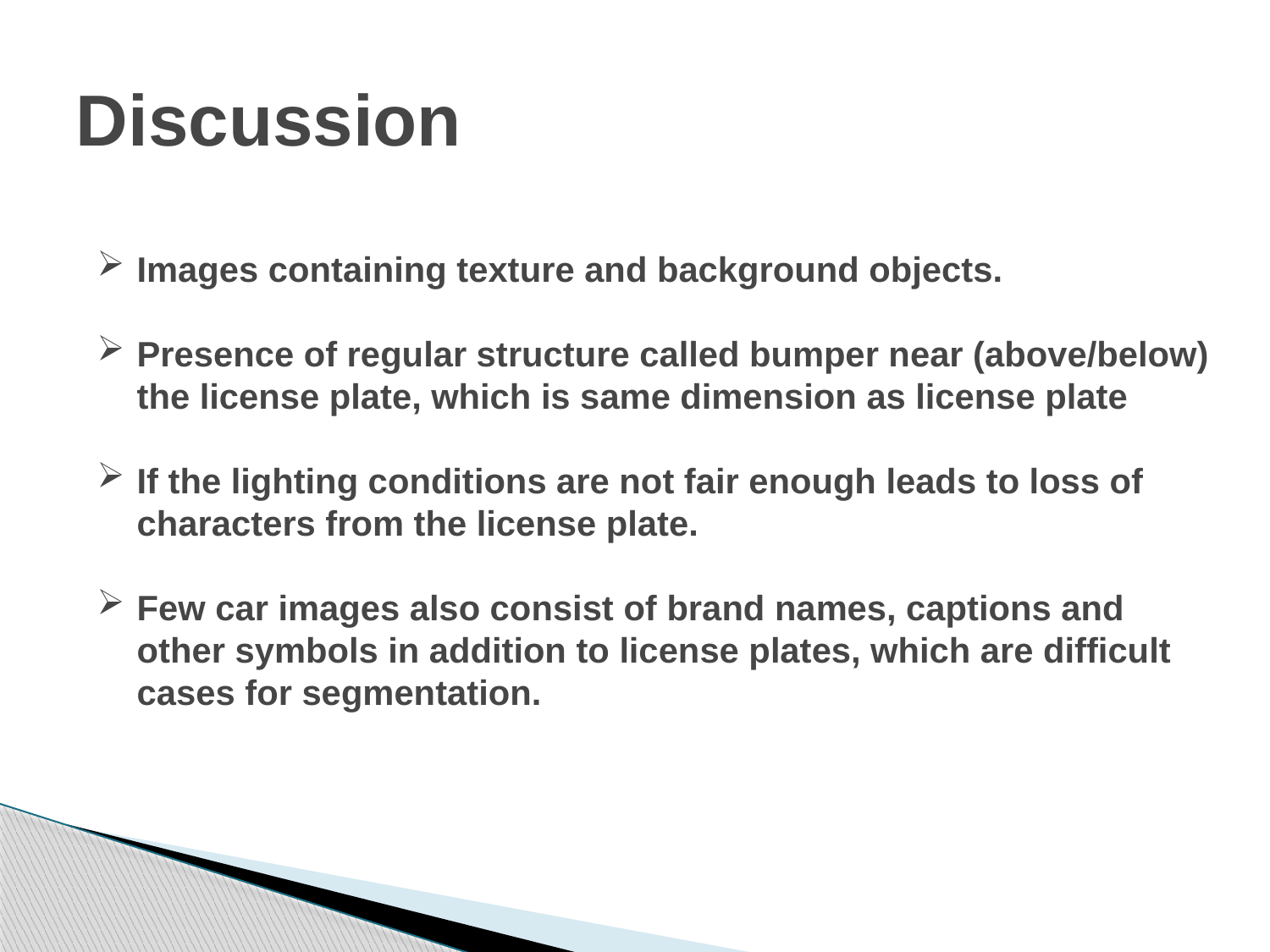

# Discussion
Images containing texture and background objects.

Presence of regular structure called bumper near (above/below) the license plate, which is same dimension as license plate

If the lighting conditions are not fair enough leads to loss of characters from the license plate.

Few car images also consist of brand names, captions and other symbols in addition to license plates, which are difficult cases for segmentation.